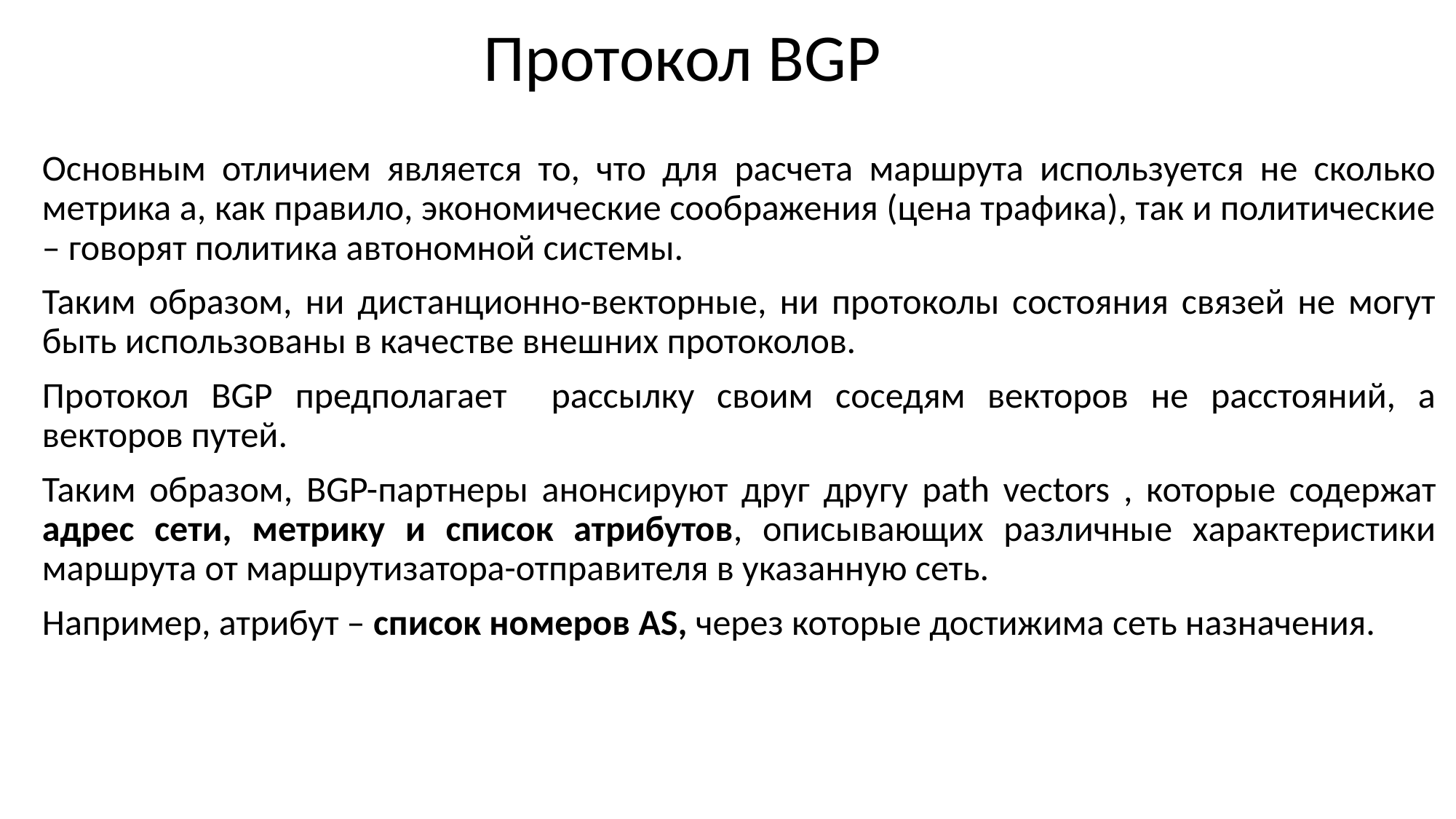

# Протокол BGP
Основным отличием является то, что для расчета маршрута используется не сколько метрика а, как правило, экономические соображения (цена трафика), так и политические – говорят политика автономной системы.
Таким образом, ни дистанционно-векторные, ни протоколы состояния связей не могут быть использованы в качестве внешних протоколов.
Протокол BGP предполагает  рассылку своим соседям векторов не расстояний, а векторов путей.
Таким образом, BGP-партнеры анонсируют друг другу path vectors , которые содержат адрес сети, метрику и список атрибутов, описывающих различные характеристики маршрута от маршрутизатора-отправителя в указанную сеть.
Например, атрибут – список номеров AS, через которые достижима сеть назначения.